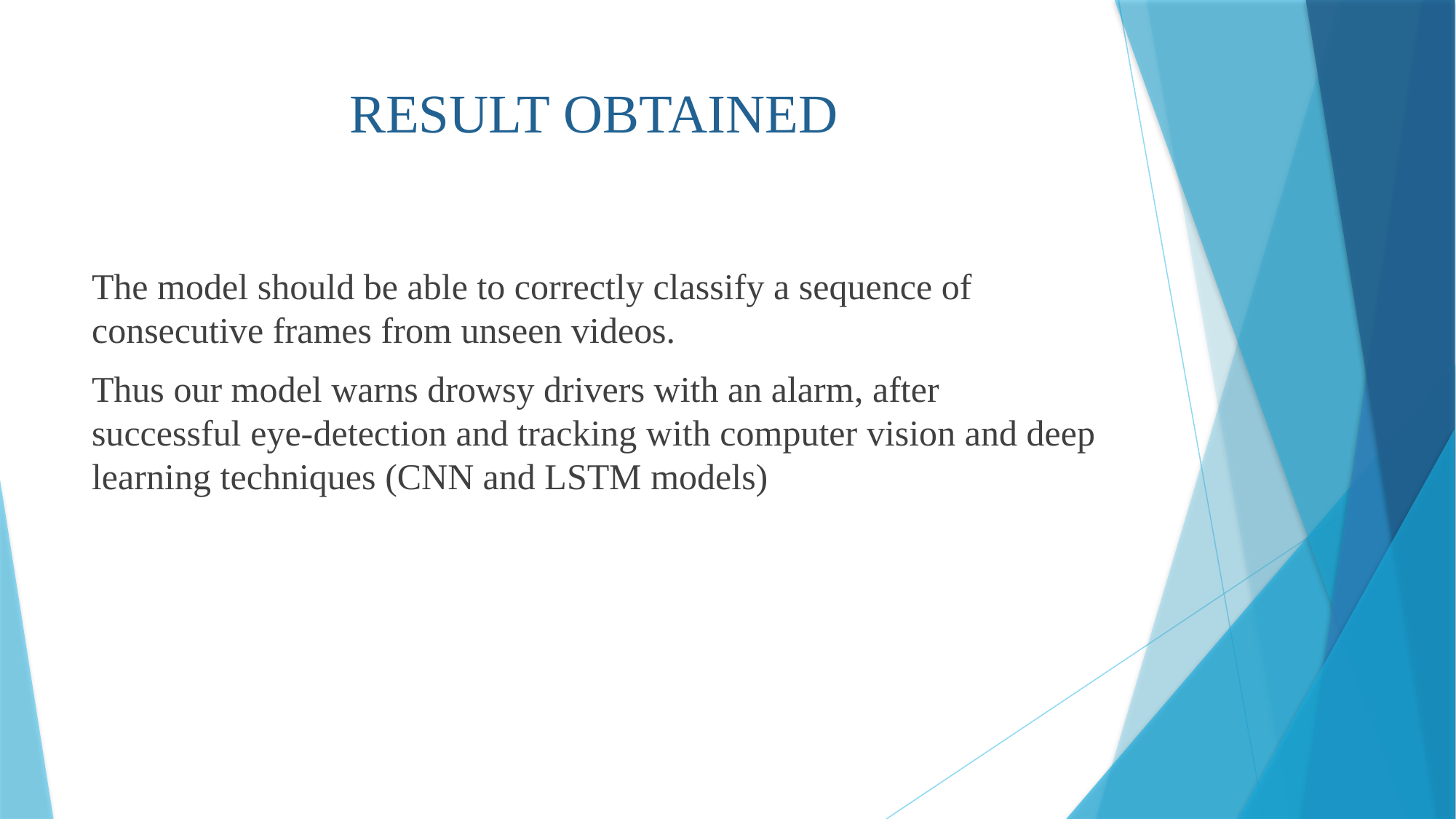

# RESULT OBTAINED
The model should be able to correctly classify a sequence of consecutive frames from unseen videos.
Thus our model warns drowsy drivers with an alarm, after successful eye-detection and tracking with computer vision and deep learning techniques (CNN and LSTM models)